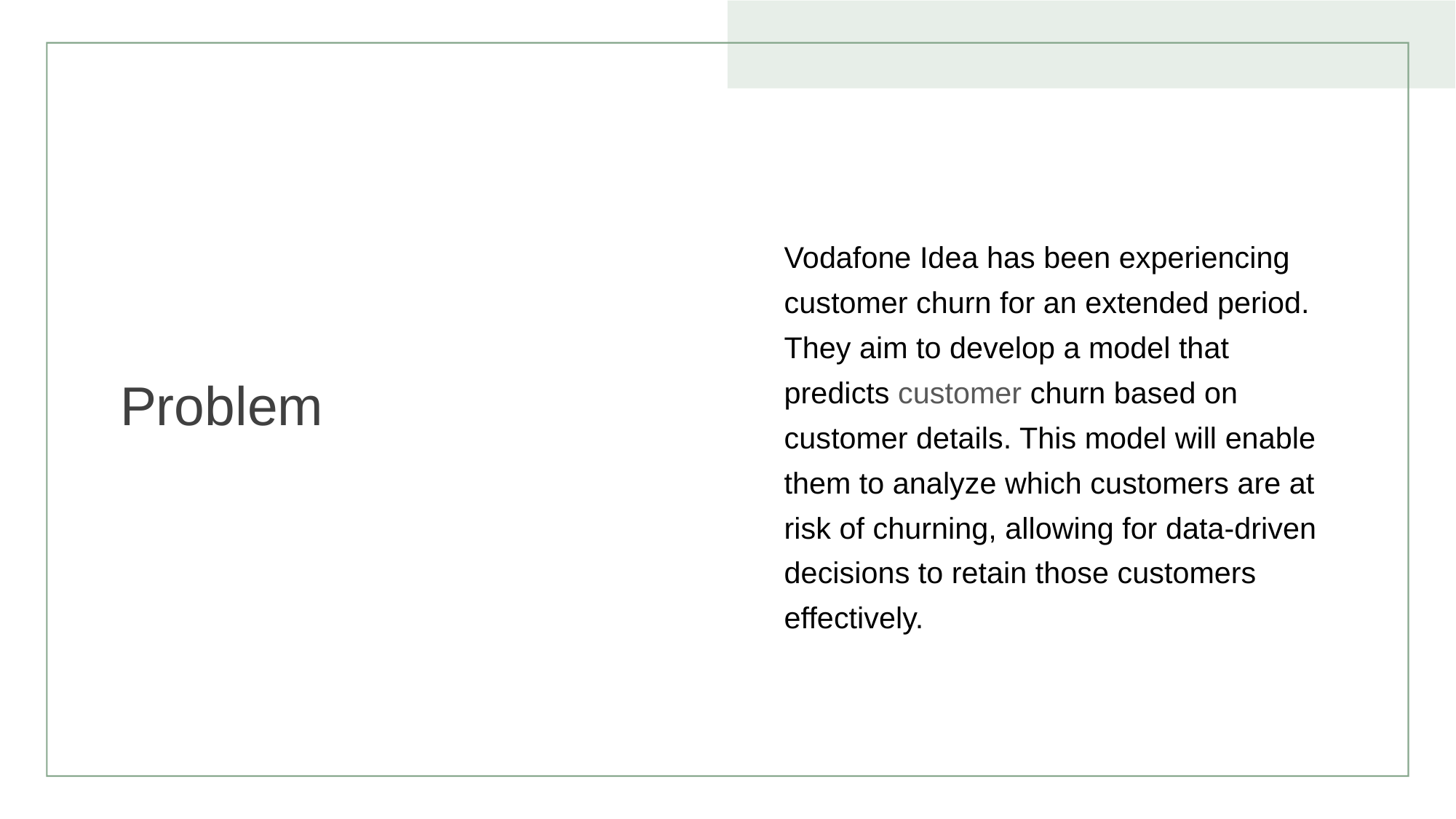

# Problem
Vodafone Idea has been experiencing customer churn for an extended period. They aim to develop a model that predicts customer churn based on customer details. This model will enable them to analyze which customers are at risk of churning, allowing for data-driven decisions to retain those customers effectively.